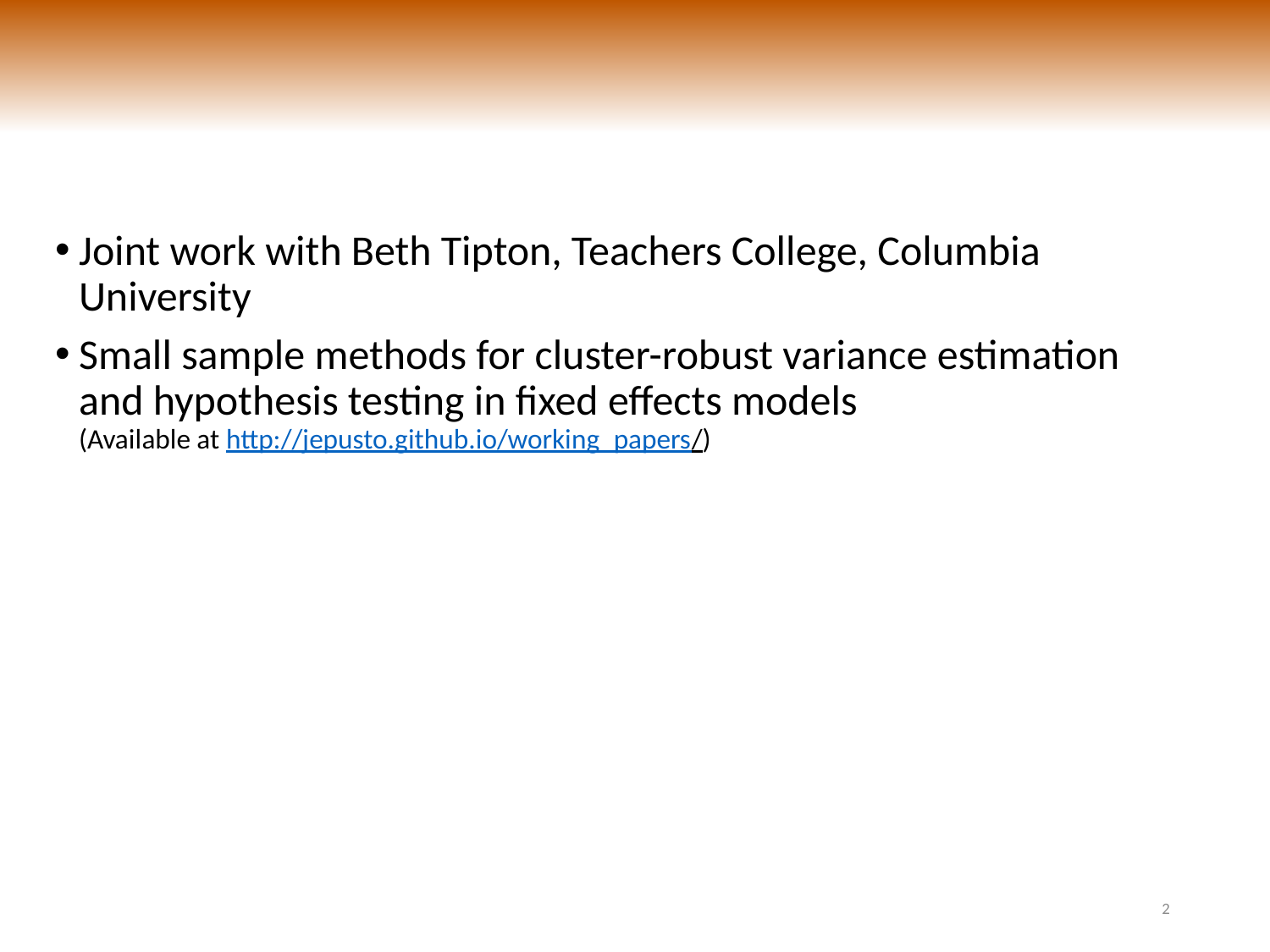

Joint work with Beth Tipton, Teachers College, Columbia University
Small sample methods for cluster-robust variance estimation and hypothesis testing in fixed effects models
(Available at http://jepusto.github.io/working_papers/)
2